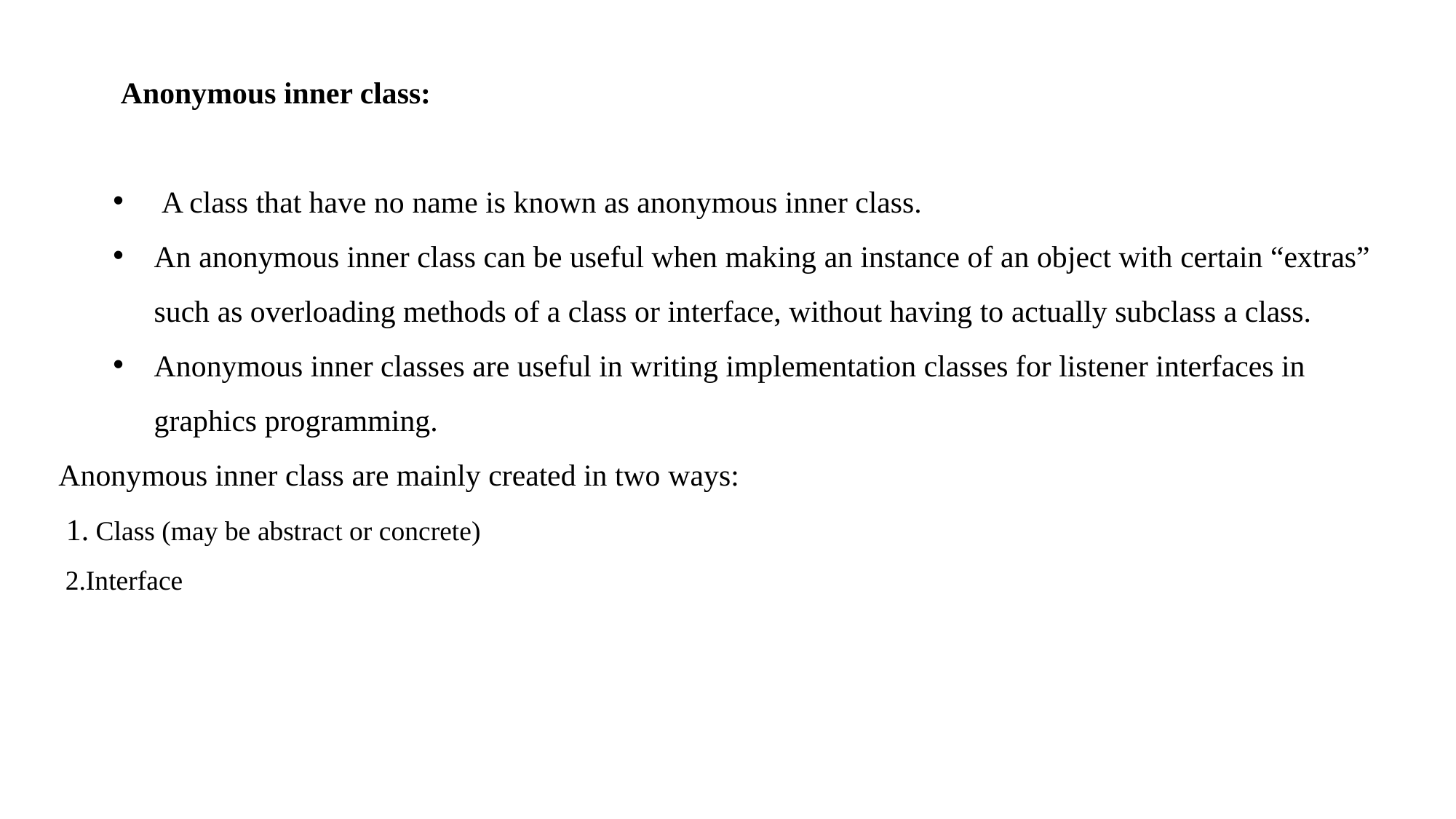

Anonymous inner class:

 A class that have no name is known as anonymous inner class.
An anonymous inner class can be useful when making an instance of an object with certain “extras” such as overloading methods of a class or interface, without having to actually subclass a class.
Anonymous inner classes are useful in writing implementation classes for listener interfaces in graphics programming.
Anonymous inner class are mainly created in two ways:
 1. Class (may be abstract or concrete)
 2.Interface